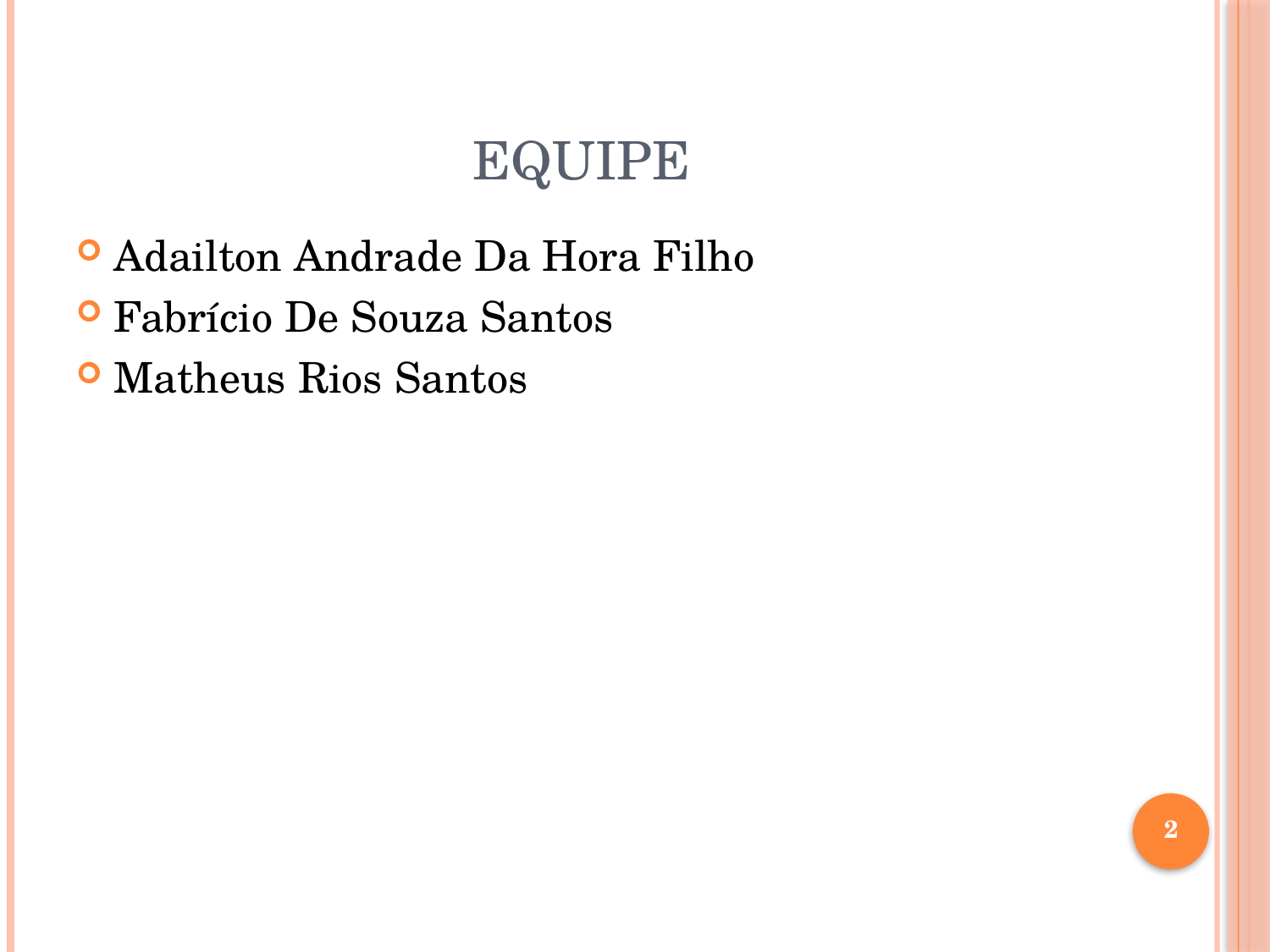

# EQUIPE
Adailton Andrade Da Hora Filho
Fabrício De Souza Santos
Matheus Rios Santos
2